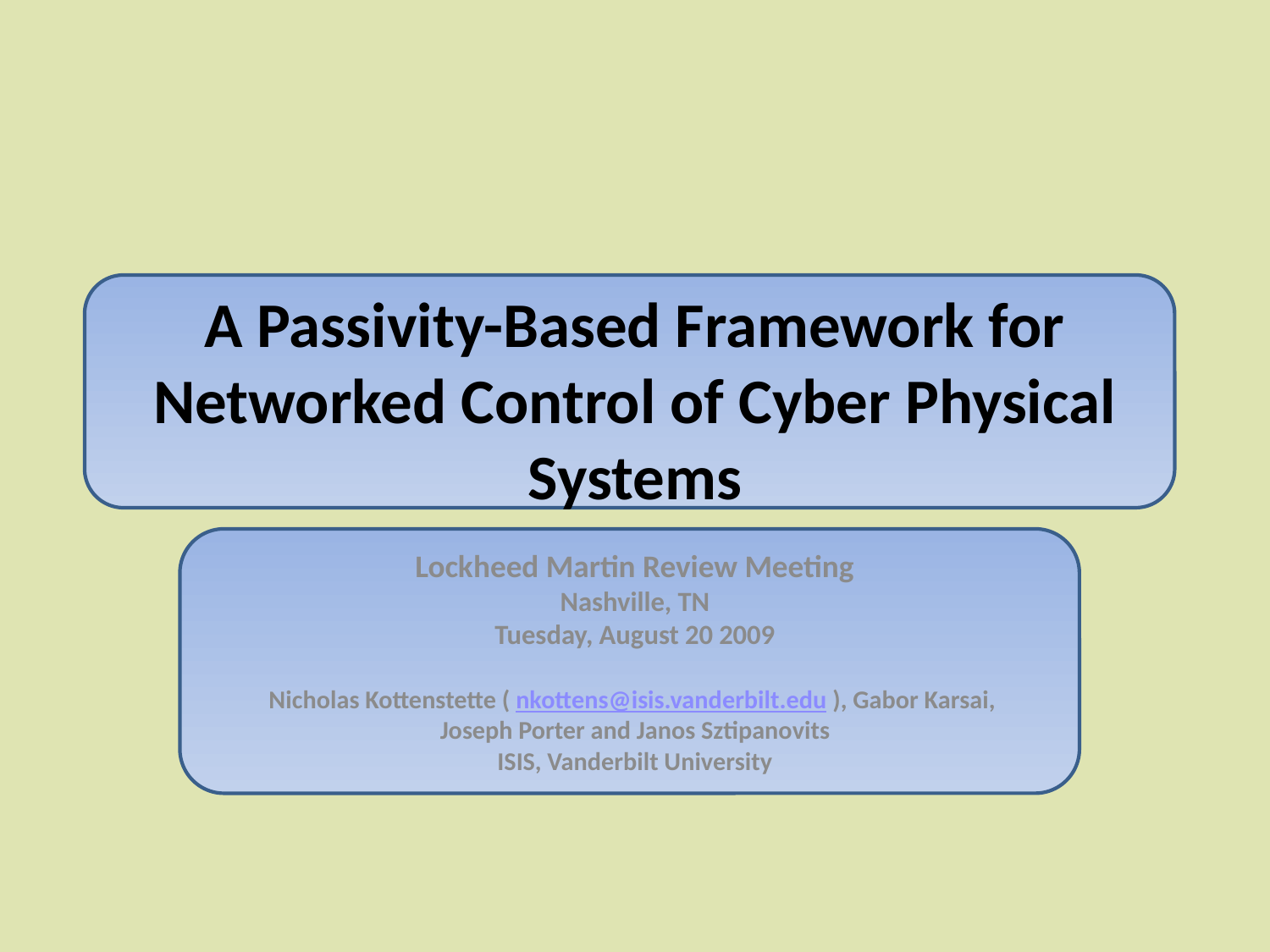

# A Passivity-Based Framework for Networked Control of Cyber Physical Systems
Lockheed Martin Review Meeting
Nashville, TN
Tuesday, August 20 2009

Nicholas Kottenstette ( nkottens@isis.vanderbilt.edu ), Gabor Karsai,
Joseph Porter and Janos Sztipanovits
ISIS, Vanderbilt University